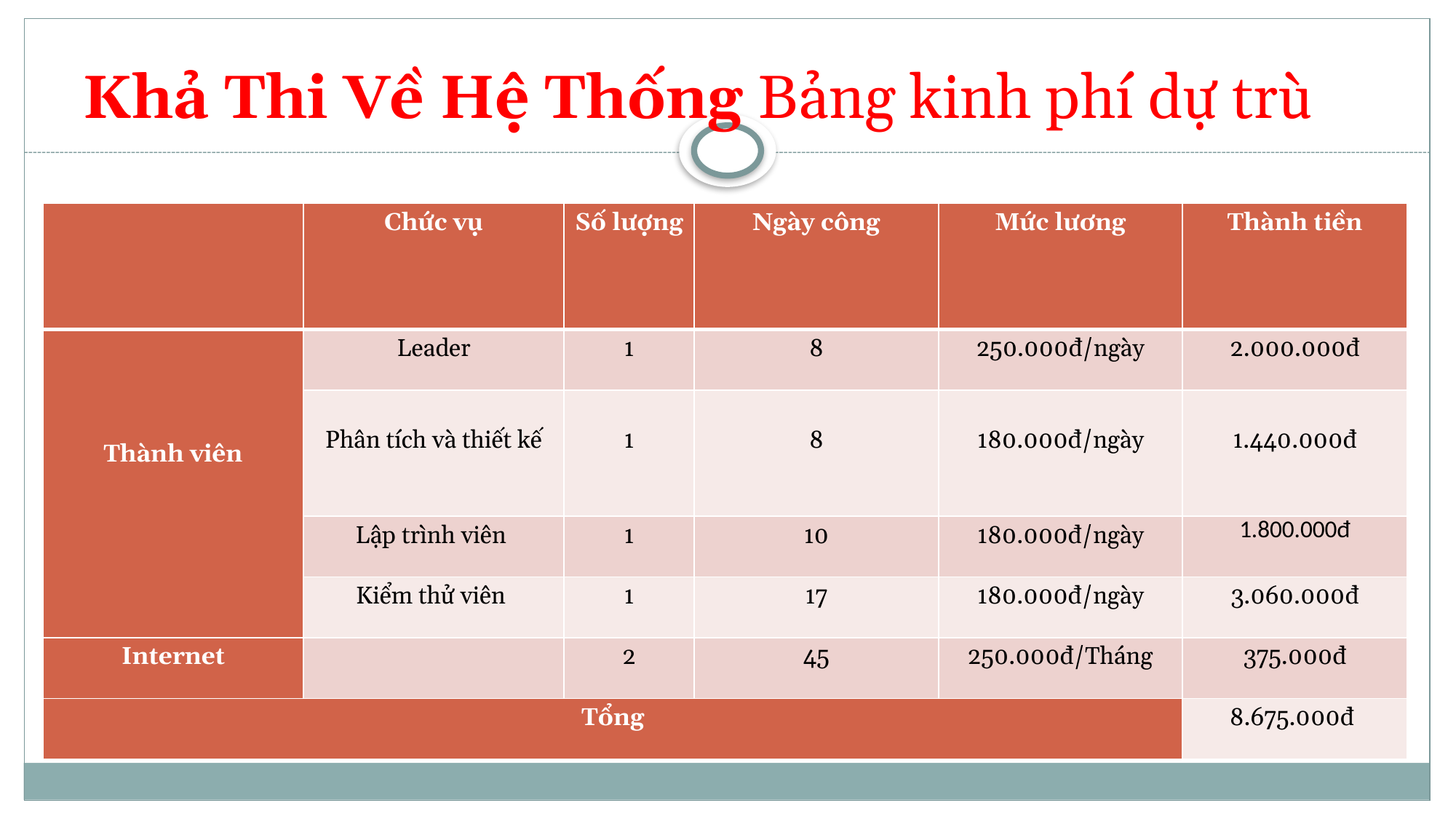

# Khả Thi Về Hệ Thống Bảng kinh phí dự trù
|  | Chức vụ | Số lượng | Ngày công | Mức lương | Thành tiền |
| --- | --- | --- | --- | --- | --- |
| Thành viên | Leader | 1 | 8 | 250.000đ/ngày | 2.000.000đ |
|  | Phân tích và thiết kế | 1 | 8 | 180.000đ/ngày | 1.440.000đ |
|  | Lập trình viên | 1 | 10 | 180.000đ/ngày | 1.800.000đ |
|  | Kiểm thử viên | 1 | 17 | 180.000đ/ngày | 3.060.000đ |
| Internet |  | 2 | 45 | 250.000đ/Tháng | 375.000đ |
| Tổng |  |  |  |  | 8.675.000đ |